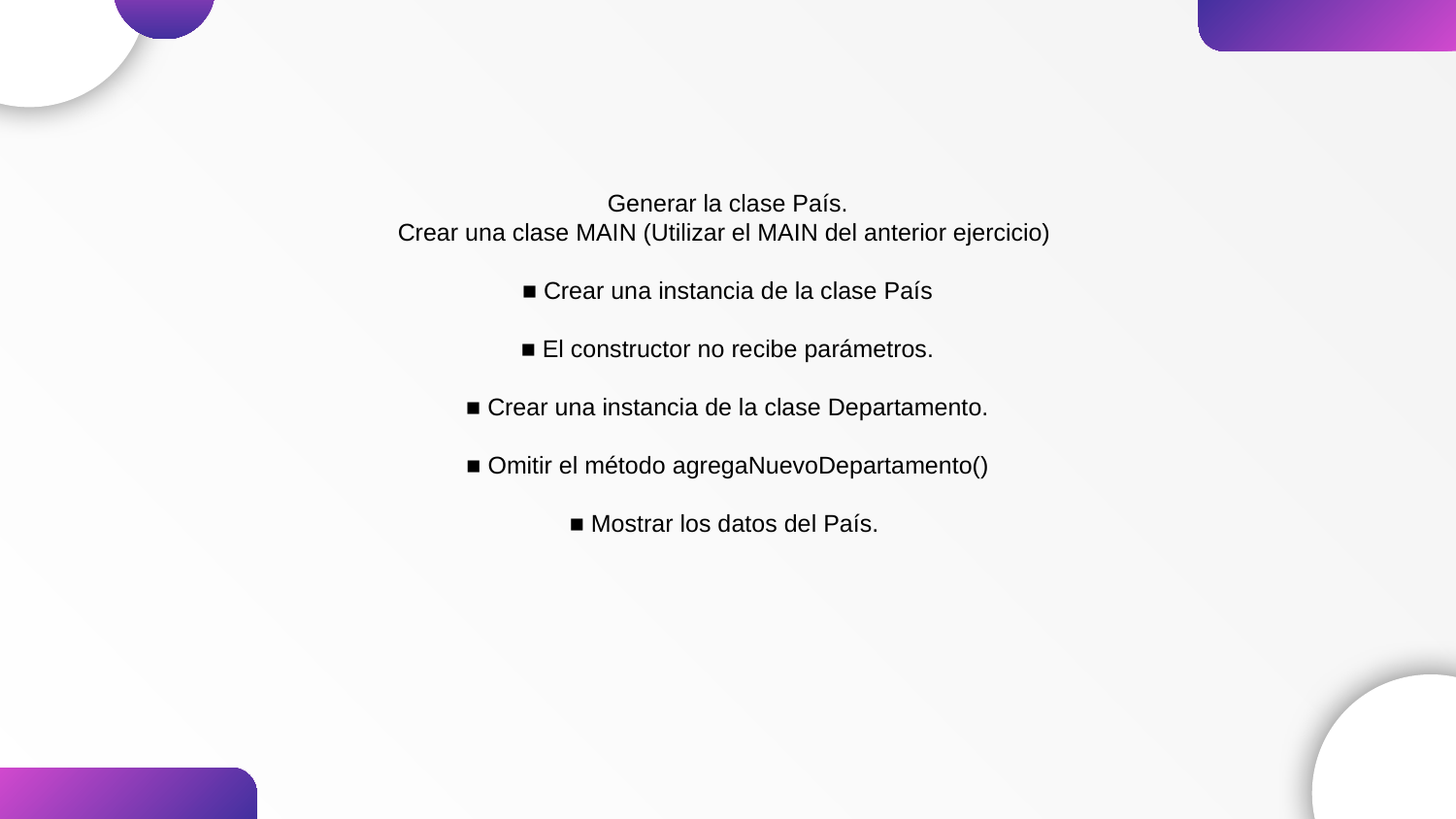

Generar la clase País.
Crear una clase MAIN (Utilizar el MAIN del anterior ejercicio)

■ Crear una instancia de la clase País

■ El constructor no recibe parámetros.

■ Crear una instancia de la clase Departamento.

■ Omitir el método agregaNuevoDepartamento()

■ Mostrar los datos del País.